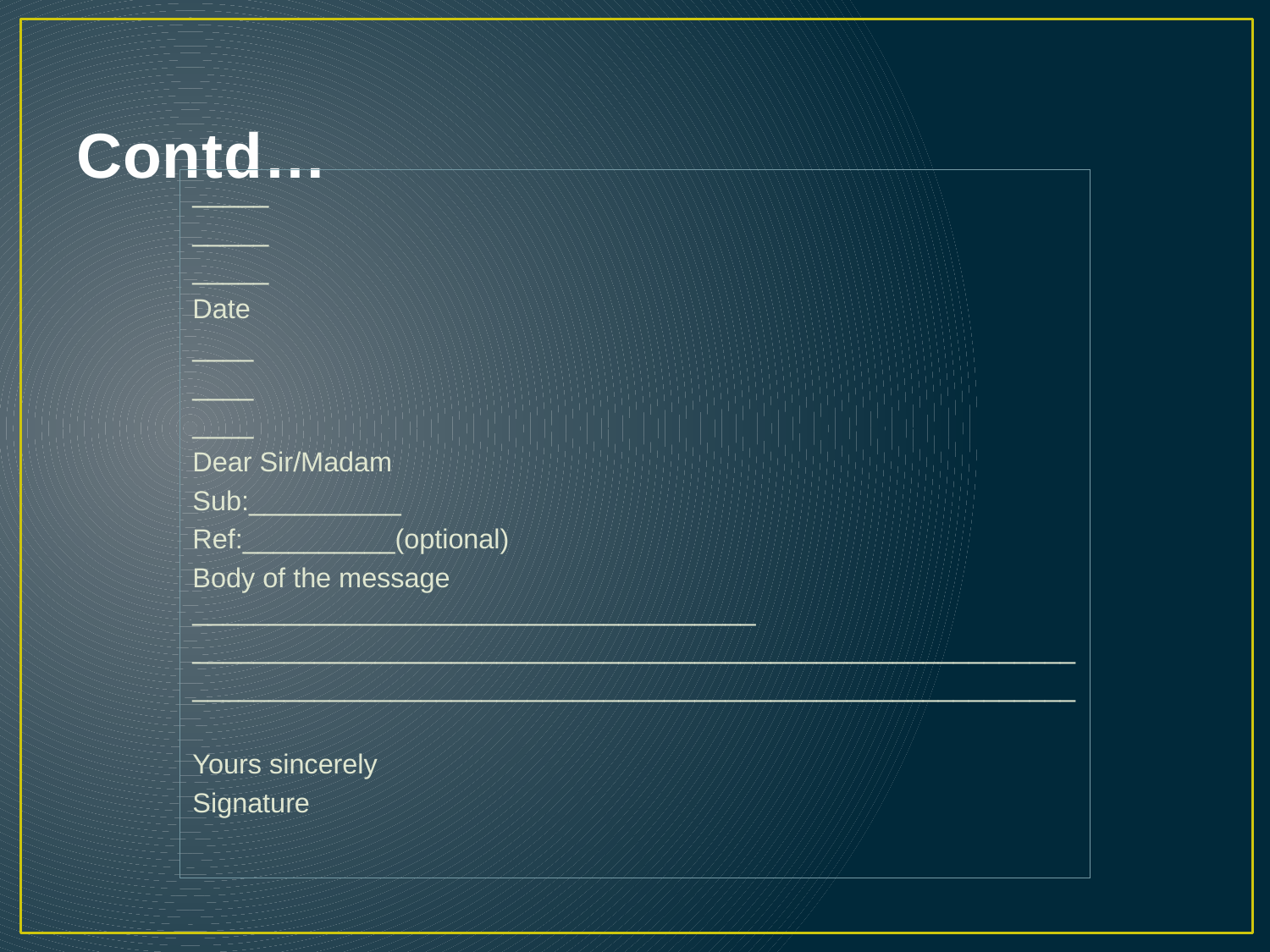

# Contd…
_____
_____
_____
Date
____
____
____
Dear Sir/Madam
Sub:__________
Ref:__________(optional)
Body of the message     	_____________________________________
__________________________________________________________
__________________________________________________________

Yours sincerely
Signature